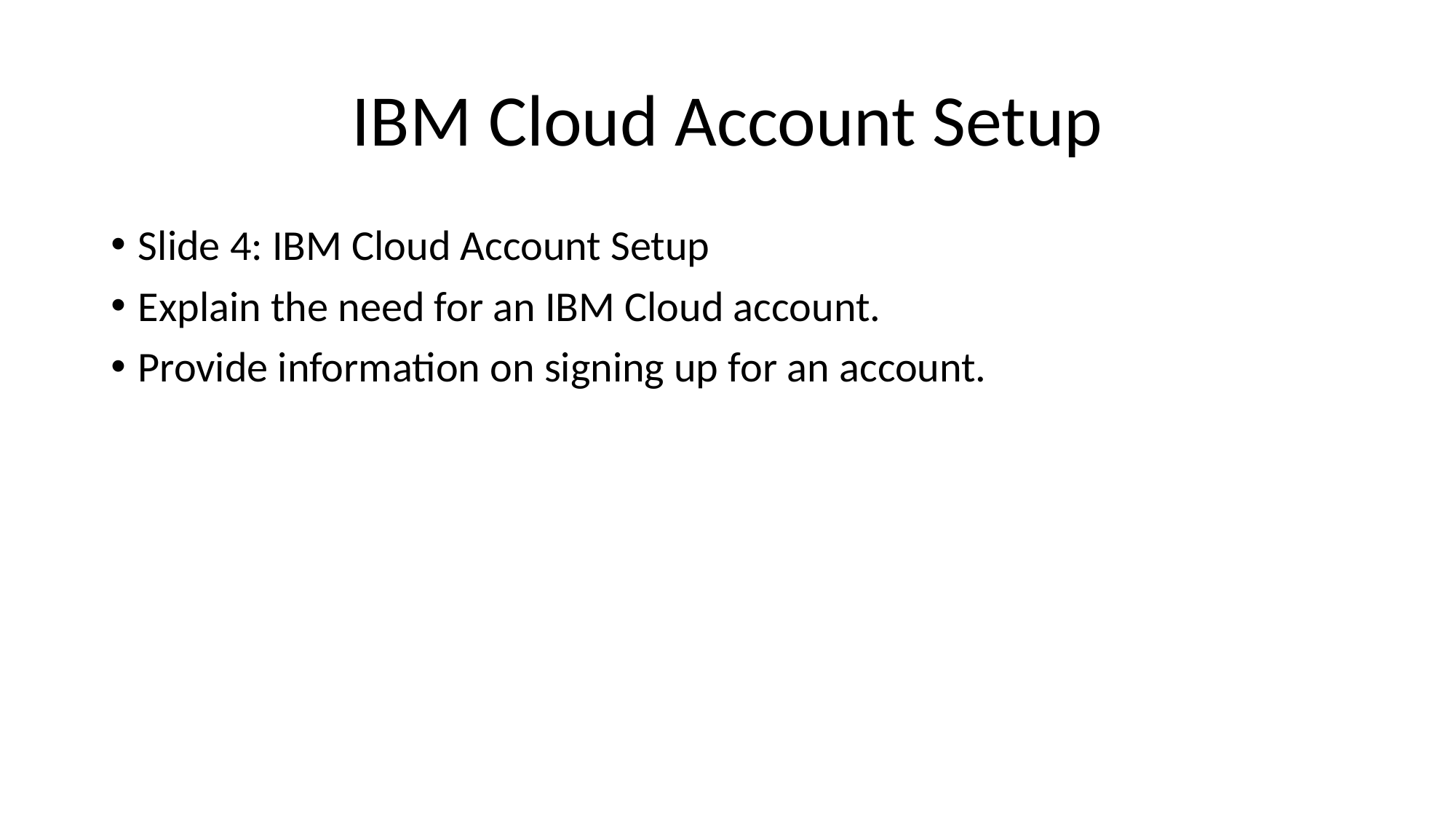

# IBM Cloud Account Setup
Slide 4: IBM Cloud Account Setup
Explain the need for an IBM Cloud account.
Provide information on signing up for an account.